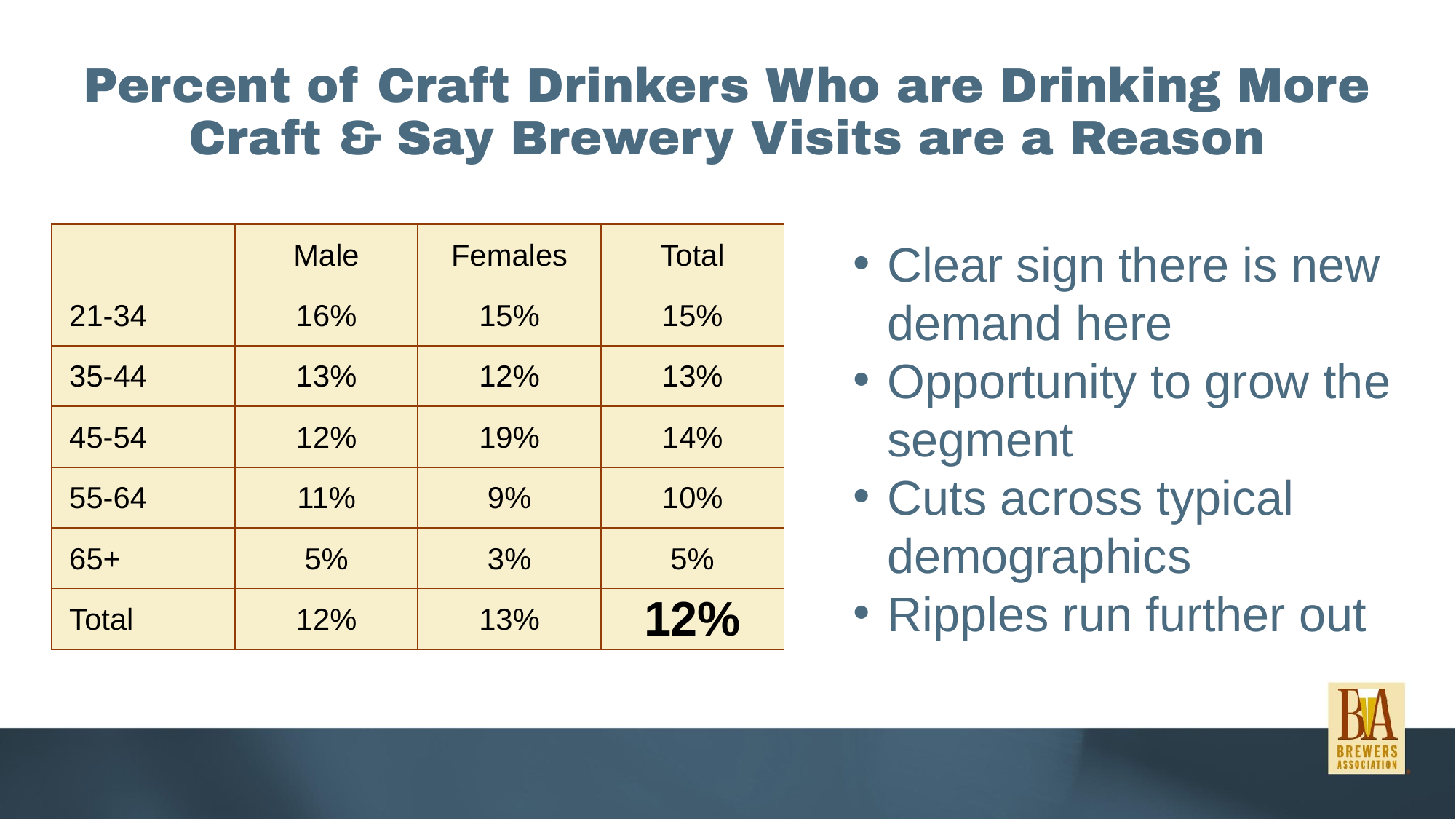

# Percent of Craft Drinkers Who are Drinking More Craft & Say Brewery Visits are a Reason
|  | Male | Females | Total |
| --- | --- | --- | --- |
| 21-34 | 16% | 15% | 15% |
| 35-44 | 13% | 12% | 13% |
| 45-54 | 12% | 19% | 14% |
| 55-64 | 11% | 9% | 10% |
| 65+ | 5% | 3% | 5% |
| Total | 12% | 13% | 12% |
Clear sign there is new demand here
Opportunity to grow the segment
Cuts across typical demographics
Ripples run further out